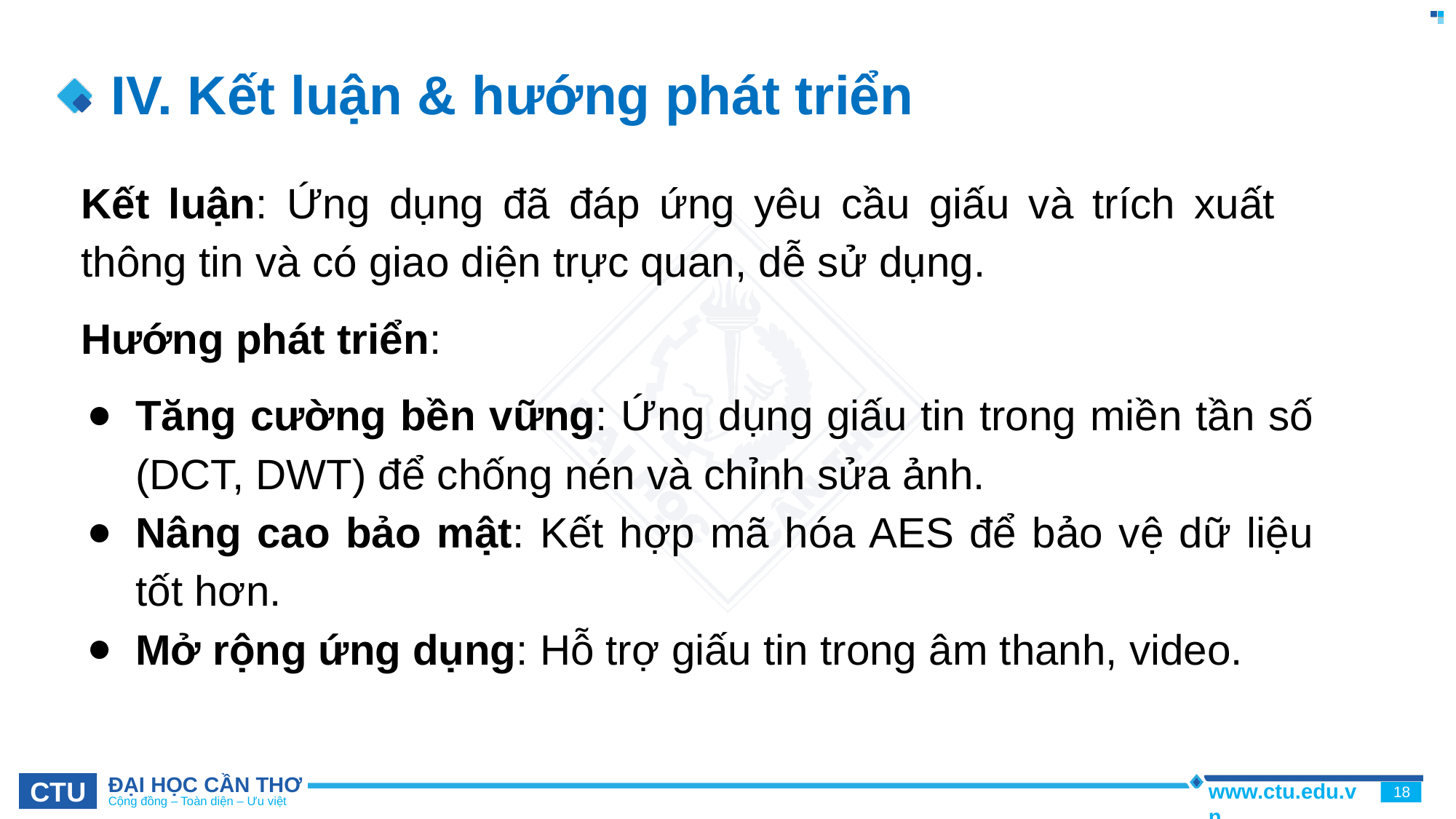

# IV. Kết luận & hướng phát triển
Kết luận: Ứng dụng đã đáp ứng yêu cầu giấu và trích xuất   thông tin và có giao diện trực quan, dễ sử dụng.
Hướng phát triển:
Tăng cường bền vững: Ứng dụng giấu tin trong miền tần số (DCT, DWT) để chống nén và chỉnh sửa ảnh.
Nâng cao bảo mật: Kết hợp mã hóa AES để bảo vệ dữ liệu tốt hơn.
Mở rộng ứng dụng: Hỗ trợ giấu tin trong âm thanh, video.